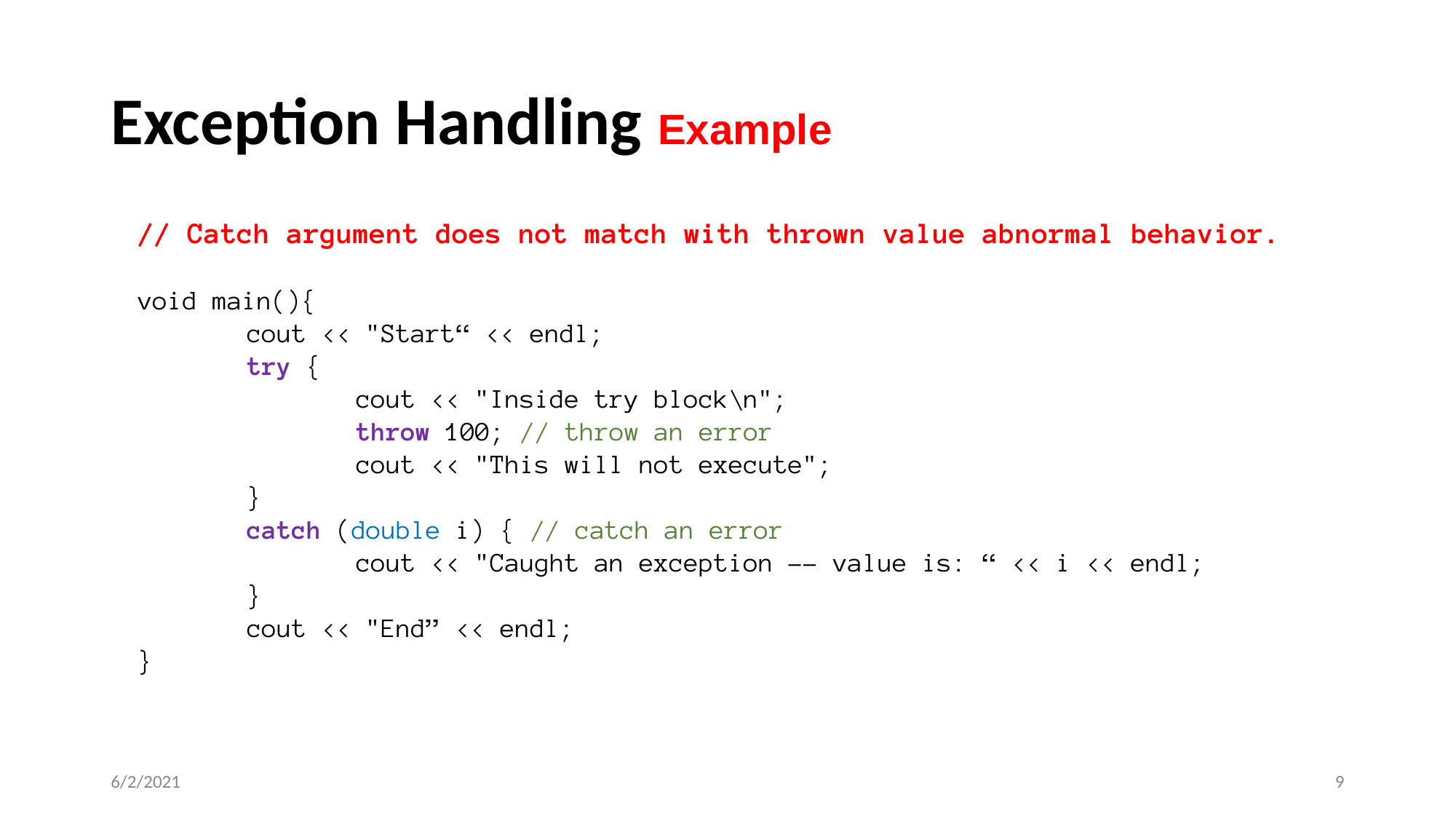

# Exception Handling Example

// Catch argument does not match with thrown value abnormal behavior.

void main(){
	cout << "Start“ << endl;
	try {
		cout << "Inside try block\n";
	throw 100; // throw an error
	cout << "This will not execute";
	}
	catch (double i) { // catch an error
	cout << "Caught an exception -- value is: “ << i << endl;
	}
	cout << "End” << endl;
}
6/2/2021
9